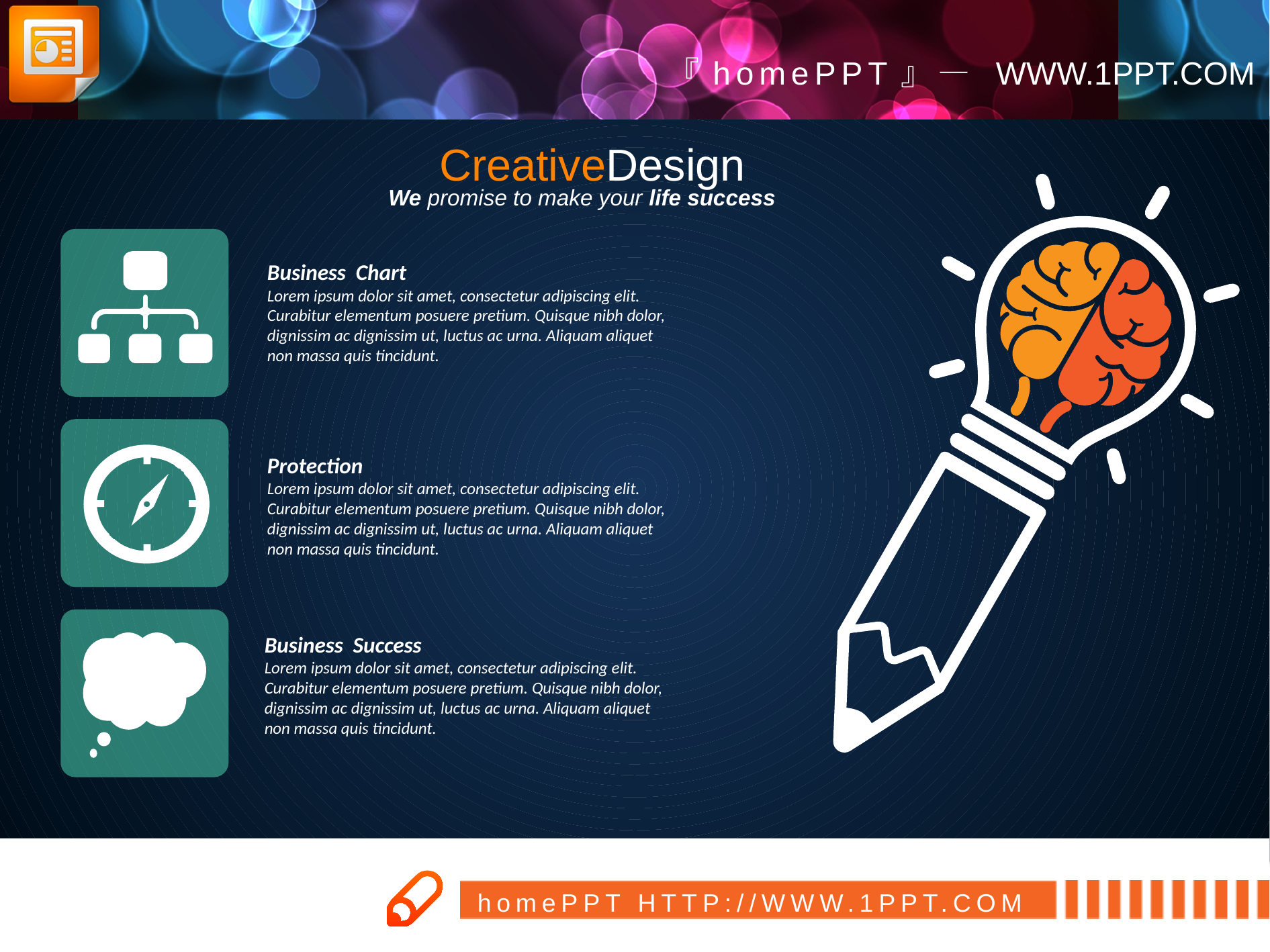

CreativeDesign

We promise to make your life success

Business  Chart
Lorem ipsum dolor sit amet, consectetur adipiscing elit. Curabitur elementum posuere pretium. Quisque nibh dolor, dignissim ac dignissim ut, luctus ac urna. Aliquam aliquet non massa quis tincidunt.

Protection
Lorem ipsum dolor sit amet, consectetur adipiscing elit. Curabitur elementum posuere pretium. Quisque nibh dolor, dignissim ac dignissim ut, luctus ac urna. Aliquam aliquet non massa quis tincidunt.

Business  Success
Lorem ipsum dolor sit amet, consectetur adipiscing elit. Curabitur elementum posuere pretium. Quisque nibh dolor, dignissim ac dignissim ut, luctus ac urna. Aliquam aliquet non massa quis tincidunt.